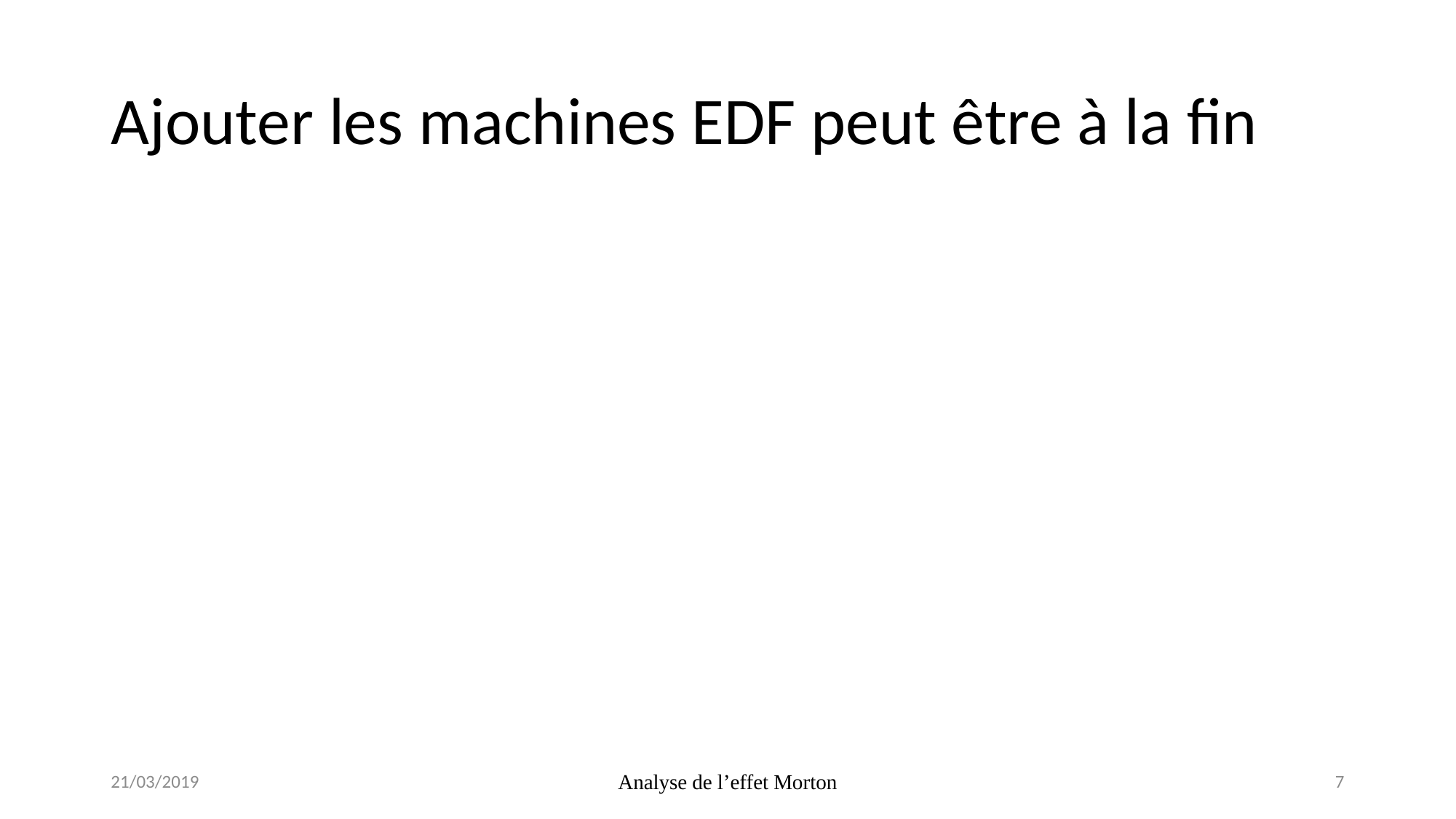

# Ajouter les machines EDF peut être à la fin

21/03/2019
Analyse de l’effet Morton
7